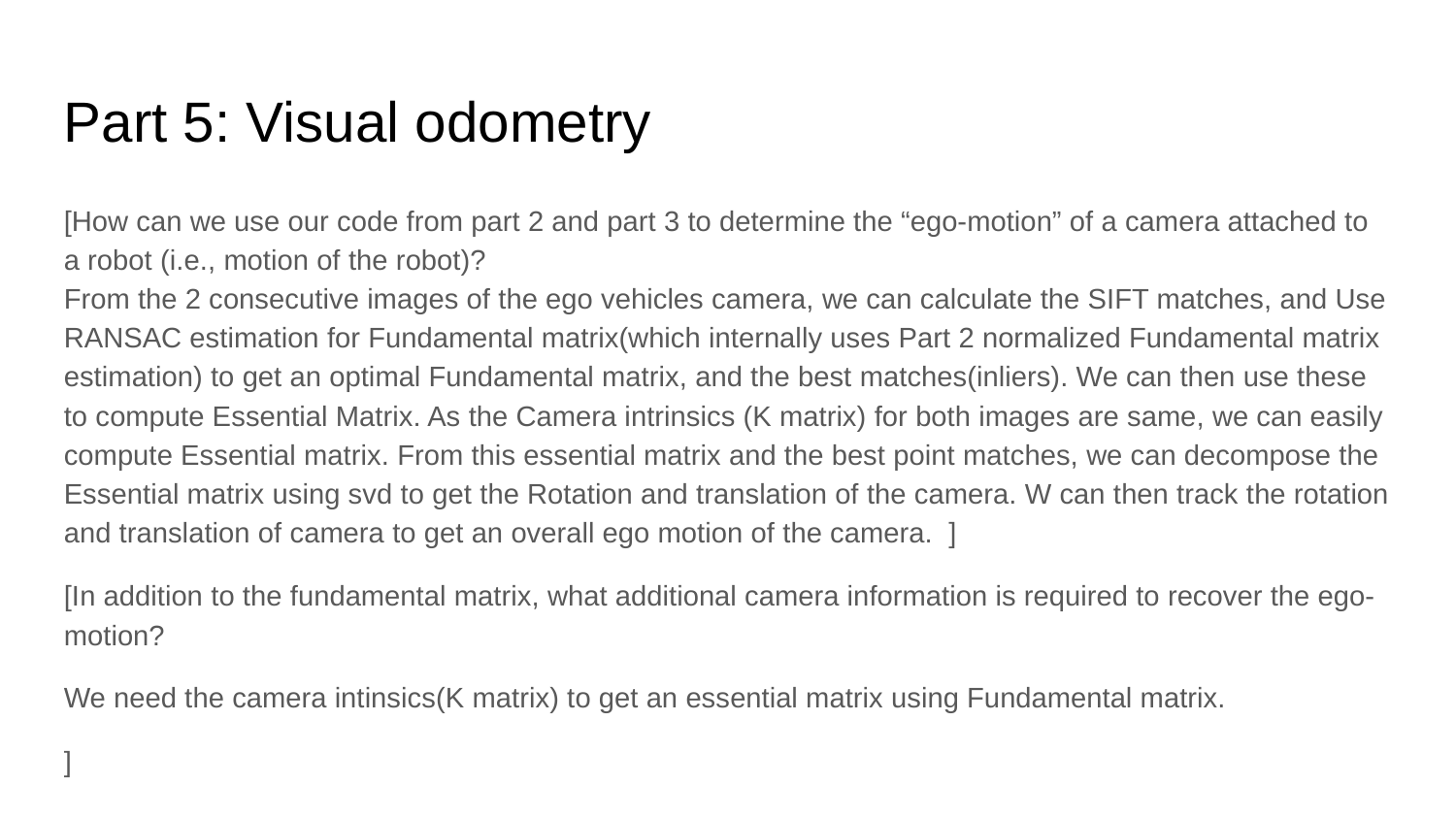

Part 5: Visual odometry

[How can we use our code from part 2 and part 3 to determine the “ego-motion” of a camera attached to a robot (i.e., motion of the robot)?
From the 2 consecutive images of the ego vehicles camera, we can calculate the SIFT matches, and Use RANSAC estimation for Fundamental matrix(which internally uses Part 2 normalized Fundamental matrix estimation) to get an optimal Fundamental matrix, and the best matches(inliers). We can then use these to compute Essential Matrix. As the Camera intrinsics (K matrix) for both images are same, we can easily compute Essential matrix. From this essential matrix and the best point matches, we can decompose the Essential matrix using svd to get the Rotation and translation of the camera. W can then track the rotation and translation of camera to get an overall ego motion of the camera.  ]
[In addition to the fundamental matrix, what additional camera information is required to recover the ego-motion?
We need the camera intinsics(K matrix) to get an essential matrix using Fundamental matrix.
]